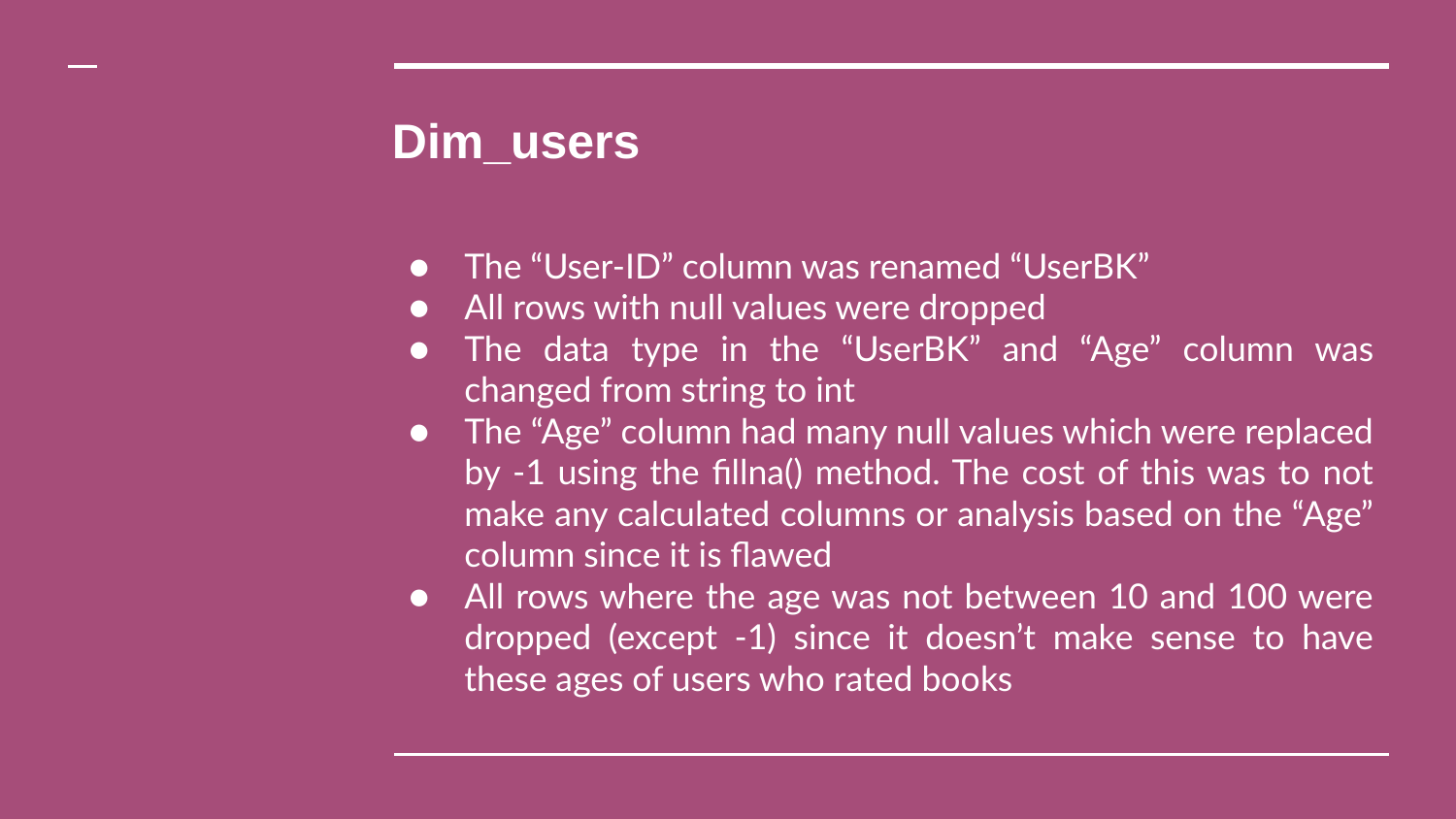

# Dim_users
The “User-ID” column was renamed “UserBK”
All rows with null values were dropped
The data type in the “UserBK” and “Age” column was changed from string to int
The “Age” column had many null values which were replaced by -1 using the fillna() method. The cost of this was to not make any calculated columns or analysis based on the “Age” column since it is flawed
All rows where the age was not between 10 and 100 were dropped (except -1) since it doesn’t make sense to have these ages of users who rated books